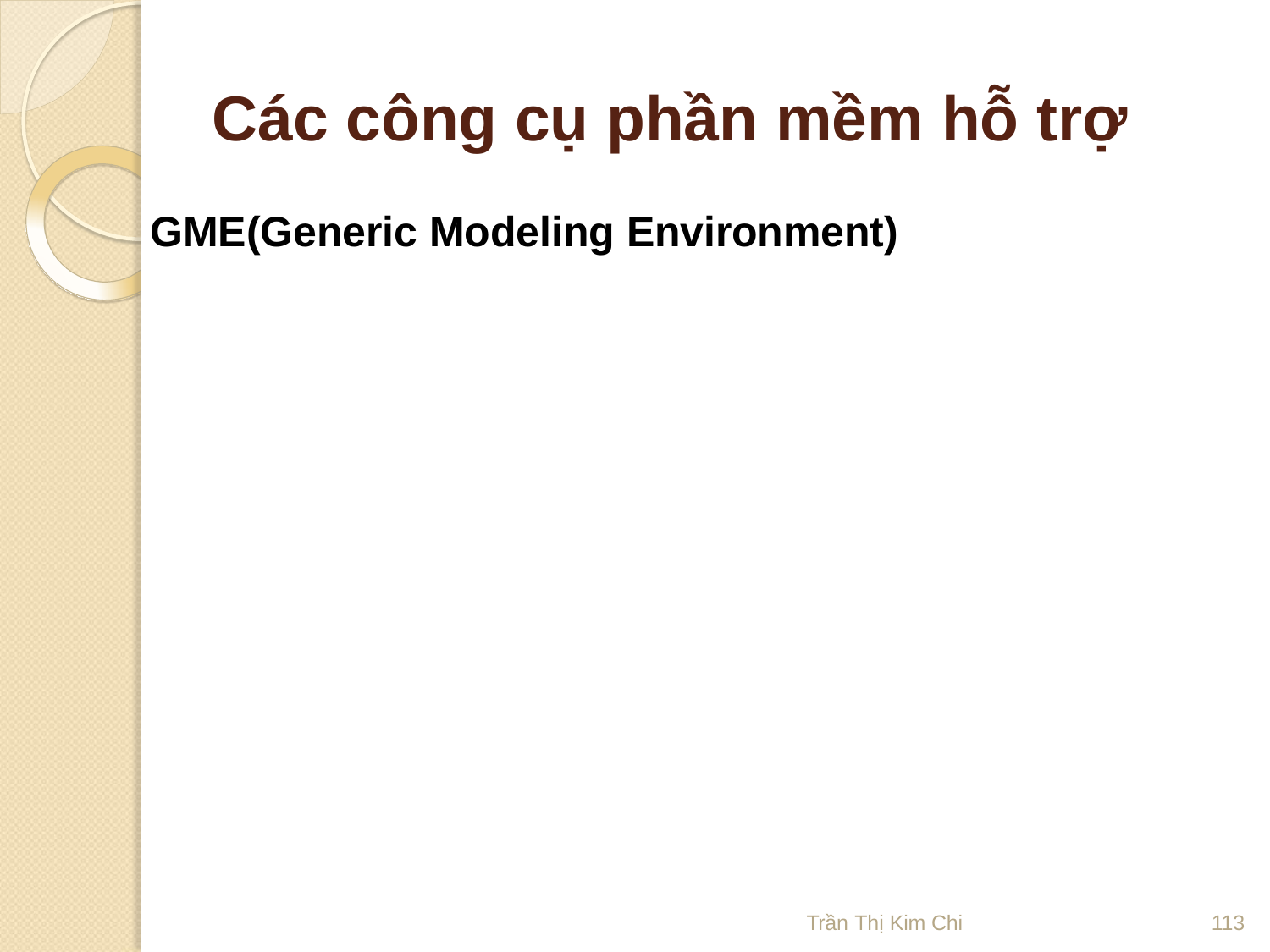

# Các công cụ phần mềm hỗ trợ
GME(Generic Modeling Environment)
Trần Thị Kim Chi
113